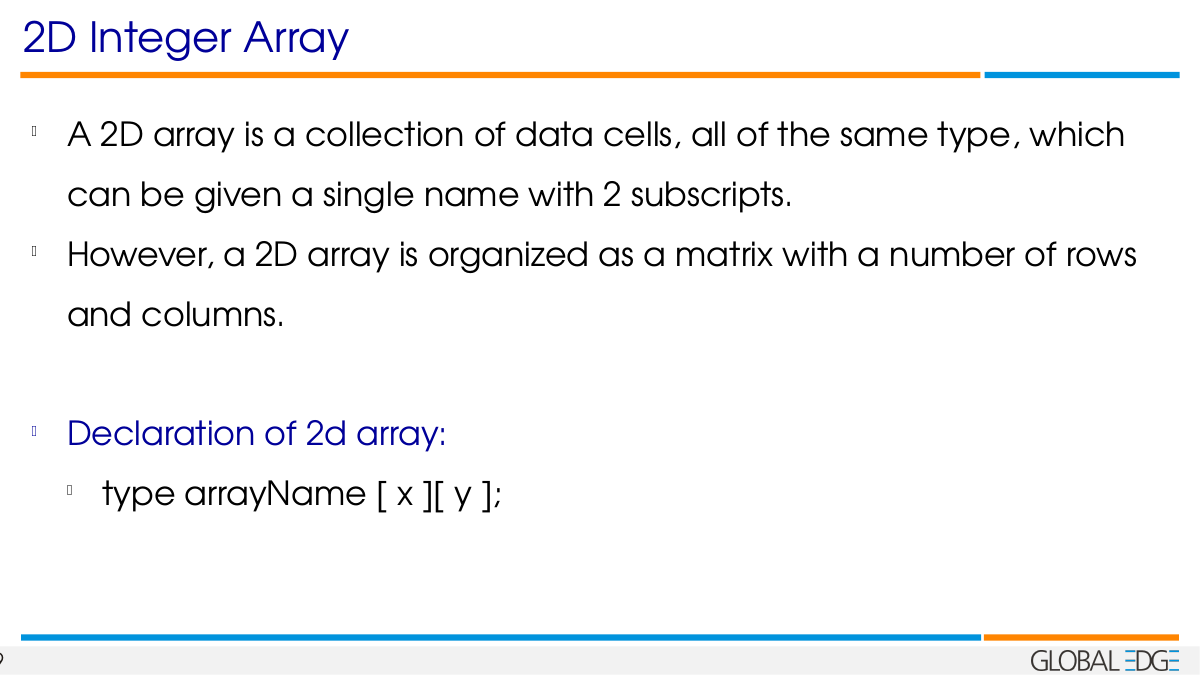

2D Integer Array
A 2D array is a collection of data cells, all of the same type, which can be given a single name with 2 subscripts.
However, a 2D array is organized as a matrix with a number of rows and columns.

Declaration of 2d array:
type arrayName [ x ][ y ];